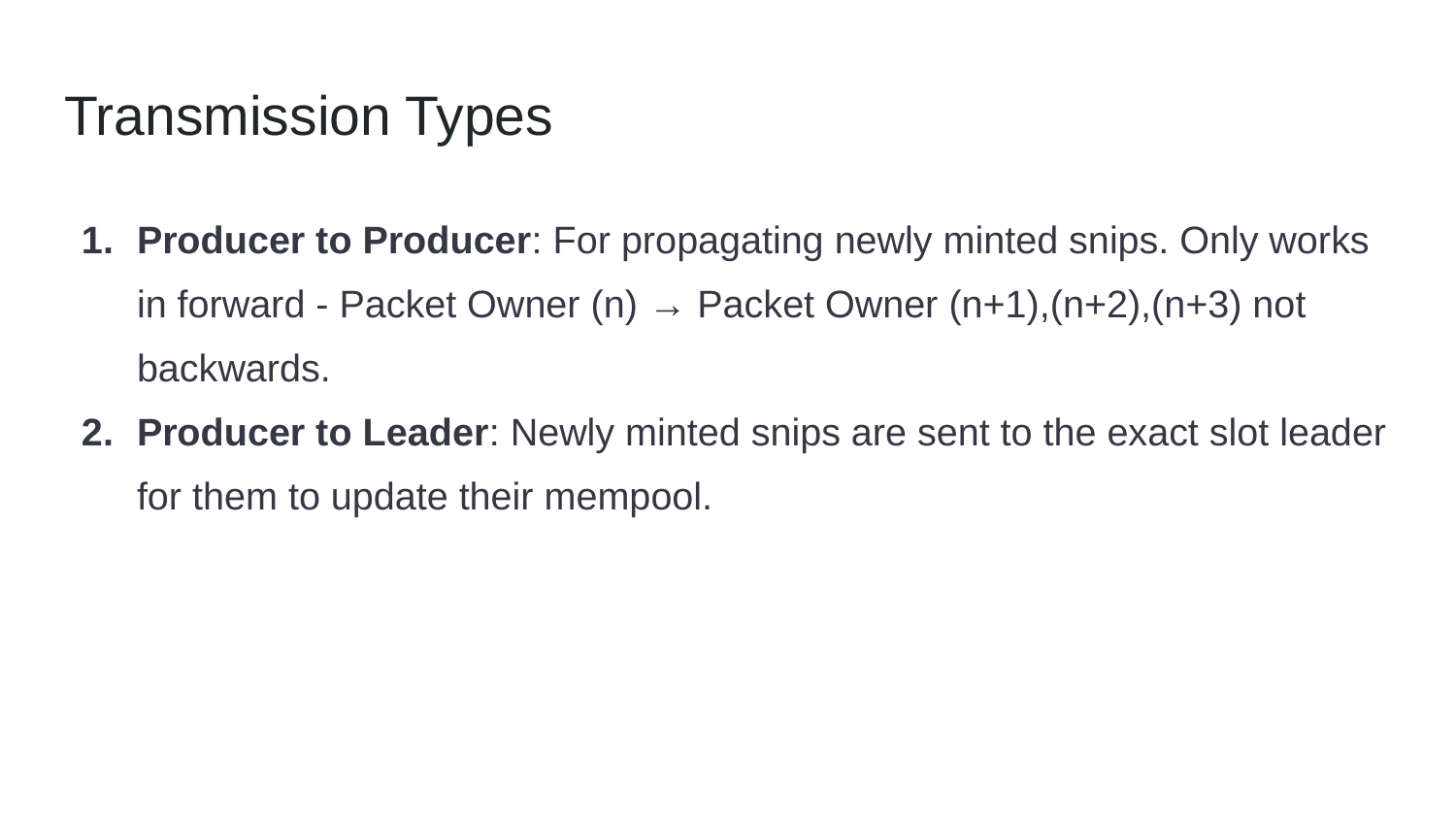

Transmission Types
Producer to Producer: For propagating newly minted snips. Only works in forward - Packet Owner (n) → Packet Owner (n+1),(n+2),(n+3) not backwards.
Producer to Leader: Newly minted snips are sent to the exact slot leader for them to update their mempool.